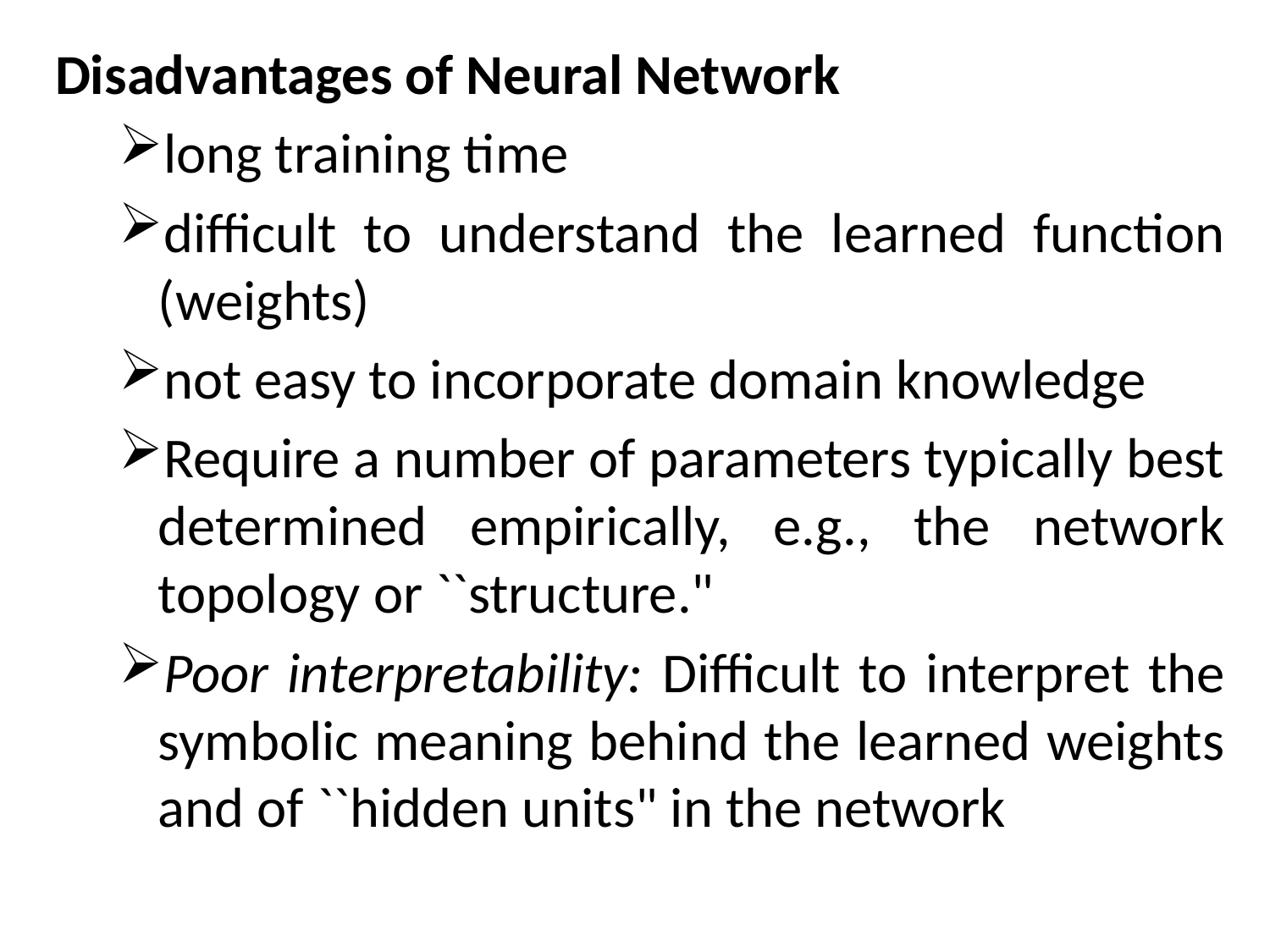

Disadvantages of Neural Network
long training time
difficult to understand the learned function (weights)
not easy to incorporate domain knowledge
Require a number of parameters typically best determined empirically, e.g., the network topology or ``structure."
Poor interpretability: Difficult to interpret the symbolic meaning behind the learned weights and of ``hidden units" in the network